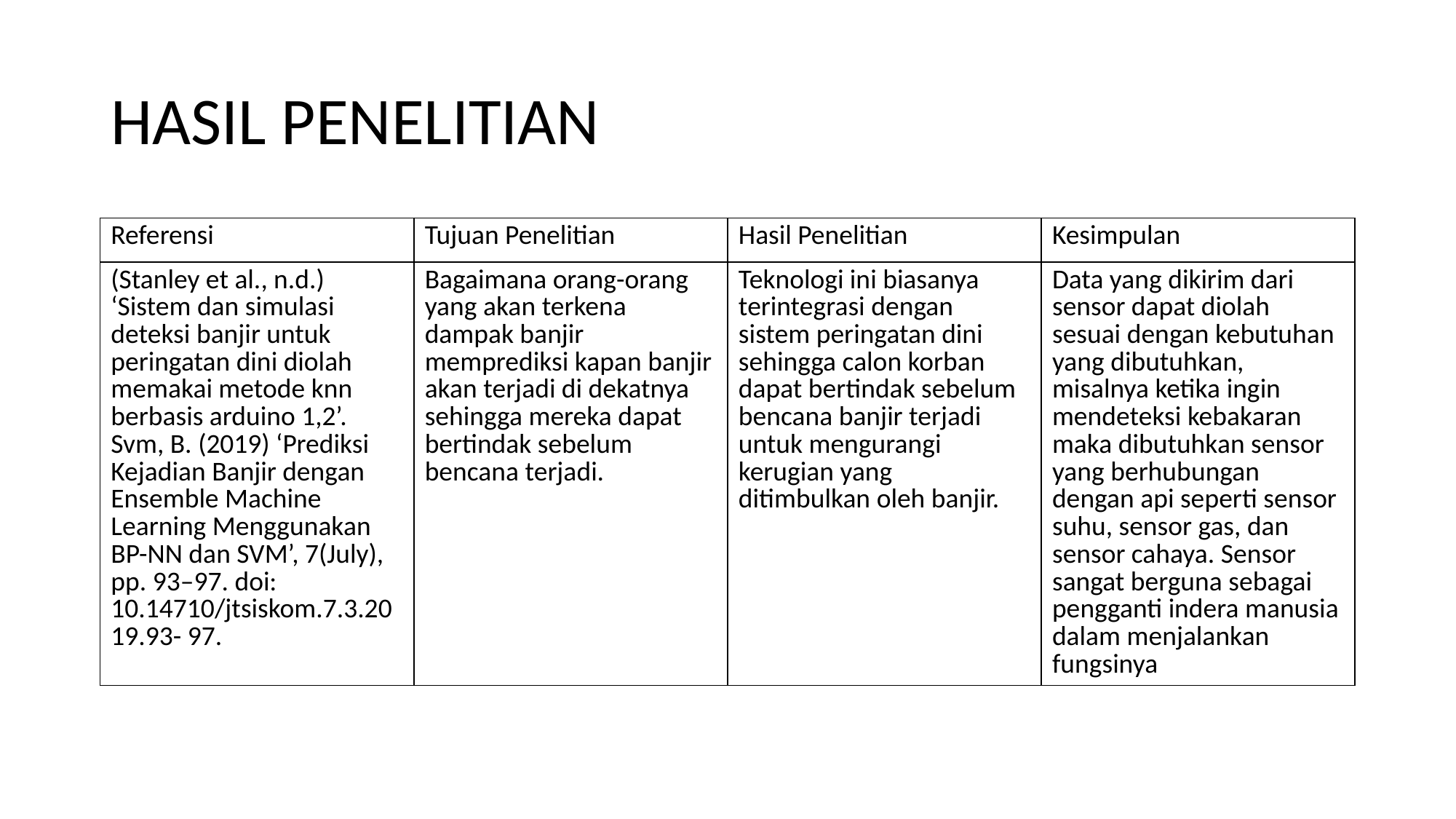

# HASIL PENELITIAN
| Referensi | Tujuan Penelitian | Hasil Penelitian | Kesimpulan |
| --- | --- | --- | --- |
| (Stanley et al., n.d.) ‘Sistem dan simulasi deteksi banjir untuk peringatan dini diolah memakai metode knn berbasis arduino 1,2’. Svm, B. (2019) ‘Prediksi Kejadian Banjir dengan Ensemble Machine Learning Menggunakan BP-NN dan SVM’, 7(July), pp. 93–97. doi: 10.14710/jtsiskom.7.3.2019.93- 97. | Bagaimana orang-orang yang akan terkena dampak banjir memprediksi kapan banjir akan terjadi di dekatnya sehingga mereka dapat bertindak sebelum bencana terjadi. | Teknologi ini biasanya terintegrasi dengan sistem peringatan dini sehingga calon korban dapat bertindak sebelum bencana banjir terjadi untuk mengurangi kerugian yang ditimbulkan oleh banjir. | Data yang dikirim dari sensor dapat diolah sesuai dengan kebutuhan yang dibutuhkan, misalnya ketika ingin mendeteksi kebakaran maka dibutuhkan sensor yang berhubungan dengan api seperti sensor suhu, sensor gas, dan sensor cahaya. Sensor sangat berguna sebagai pengganti indera manusia dalam menjalankan fungsinya |